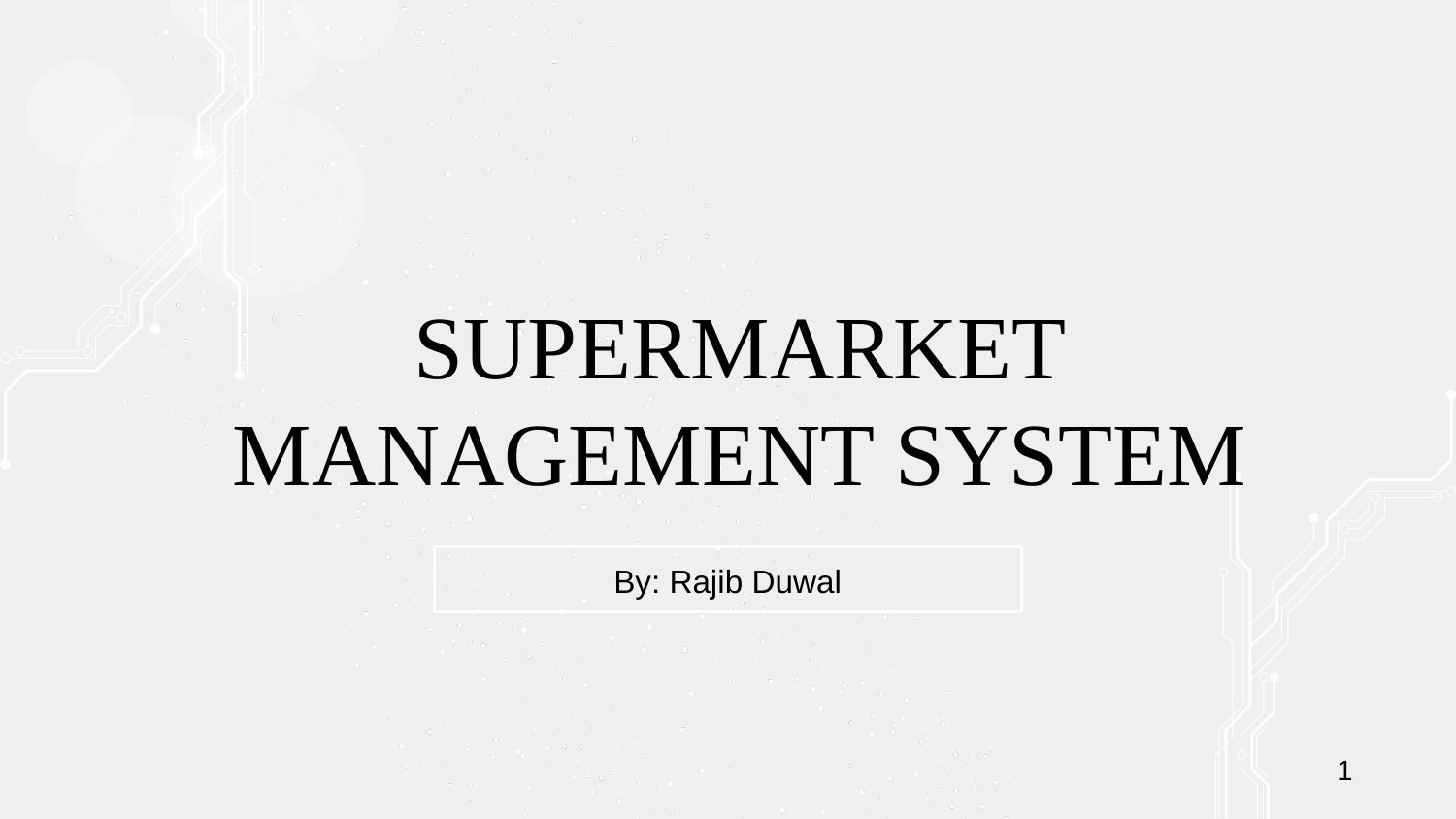

# SUPERMARKET MANAGEMENT SYSTEM
By: Rajib Duwal